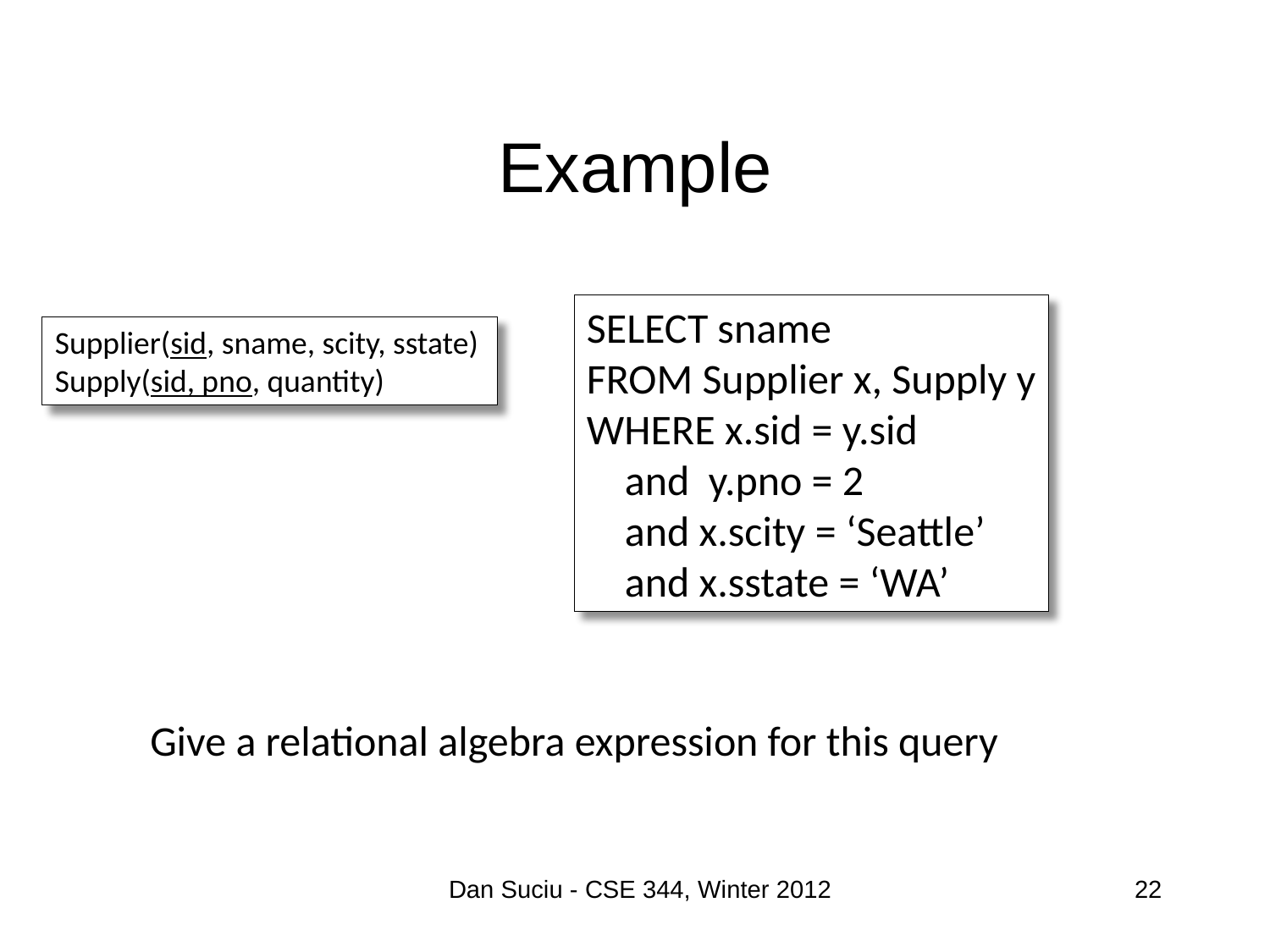

# Example
SELECT sname
FROM Supplier x, Supply y
WHERE x.sid = y.sid
    and  y.pno = 2
    and x.scity = ‘Seattle’
    and x.sstate = ‘WA’
Supplier(sid, sname, scity, sstate)
Supply(sid, pno, quantity)
Give a relational algebra expression for this query
Dan Suciu - CSE 344, Winter 2012
22